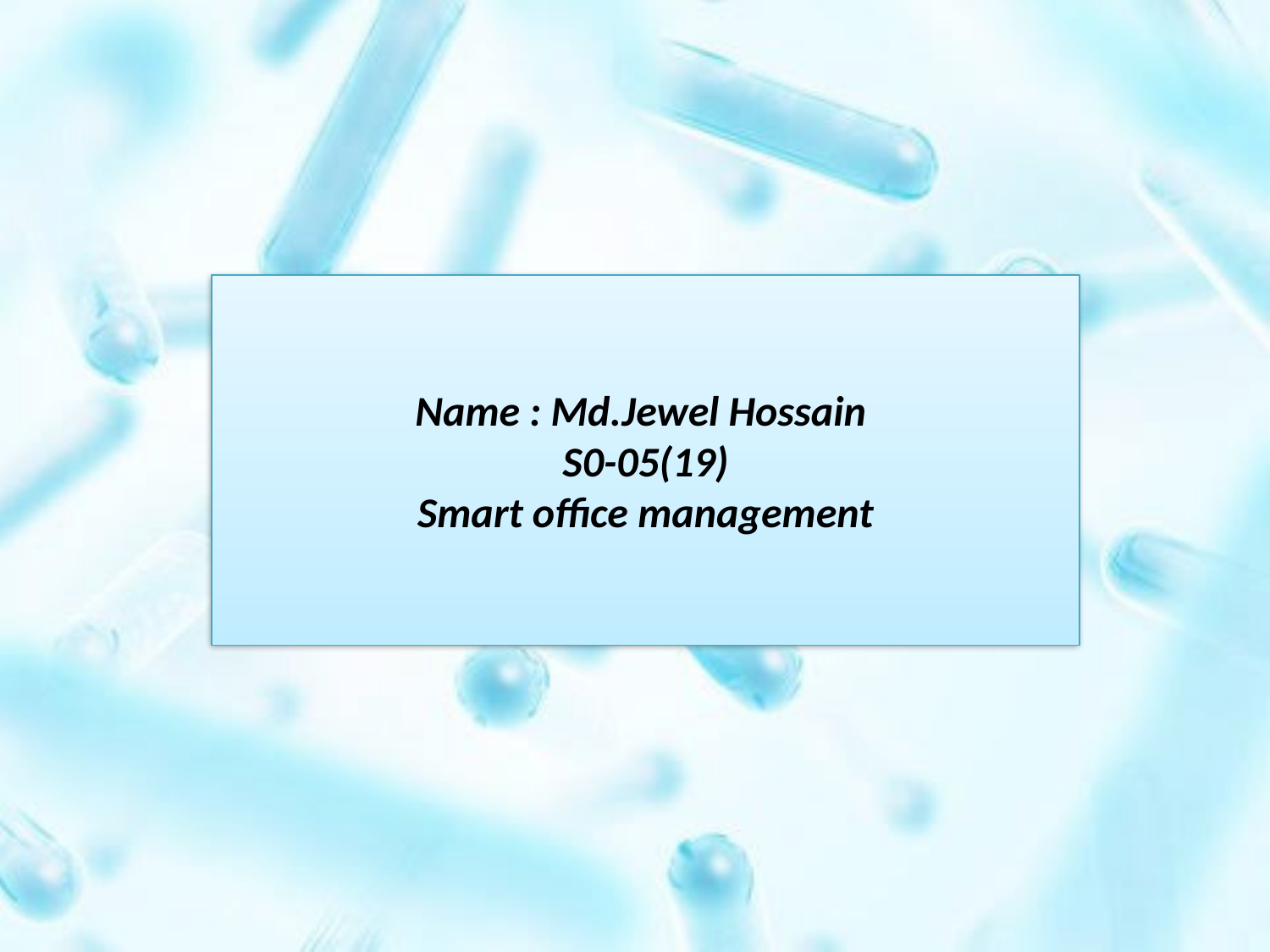

Name : Md.Jewel Hossain
S0-05(19)
Smart office management